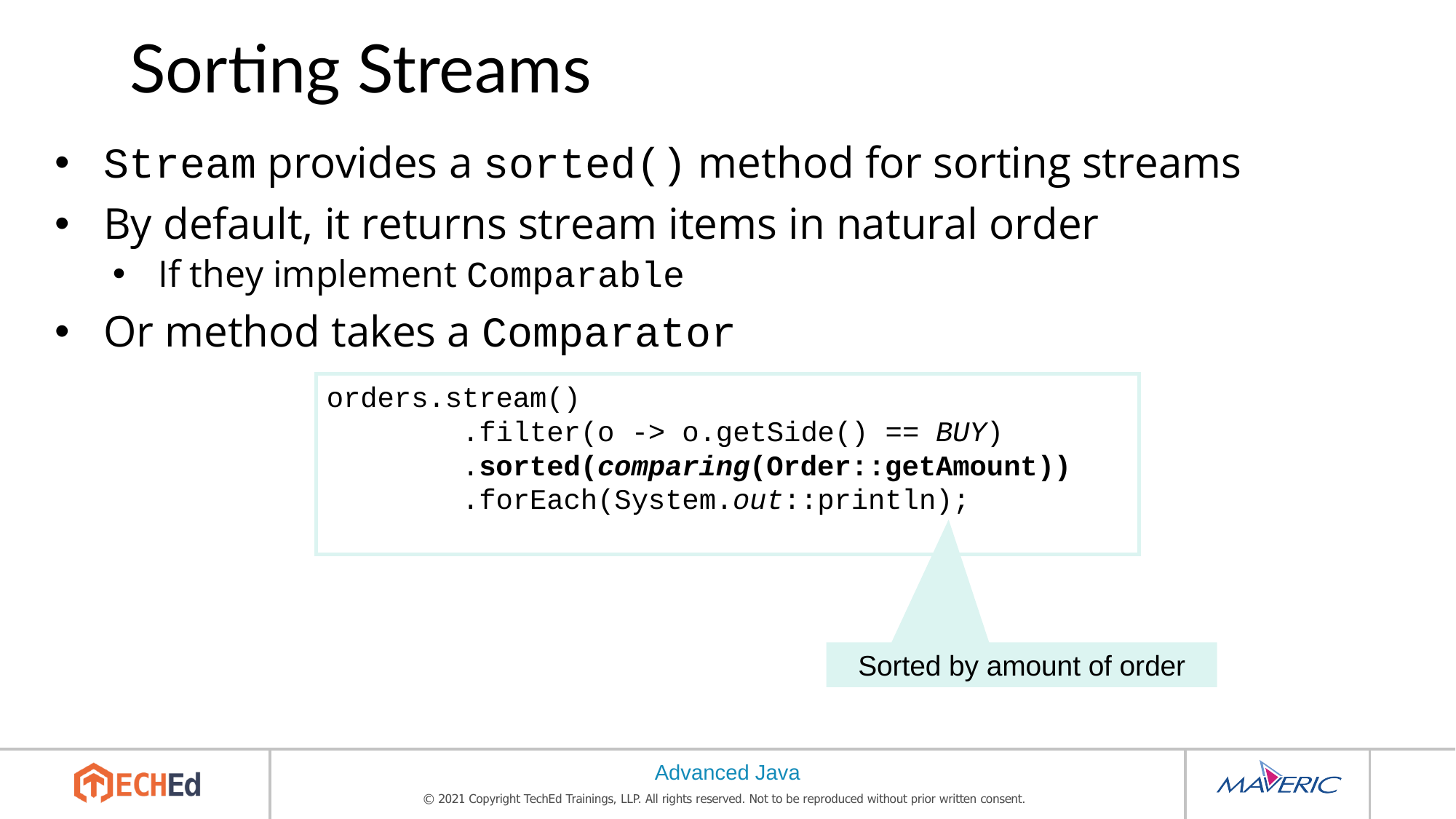

# Sorting Streams
Stream provides a sorted() method for sorting streams
By default, it returns stream items in natural order
If they implement Comparable
Or method takes a Comparator
orders.stream()
        .filter(o -> o.getSide() == BUY)
        .sorted(comparing(Order::getAmount))
        .forEach(System.out::println);
Sorted by amount of order